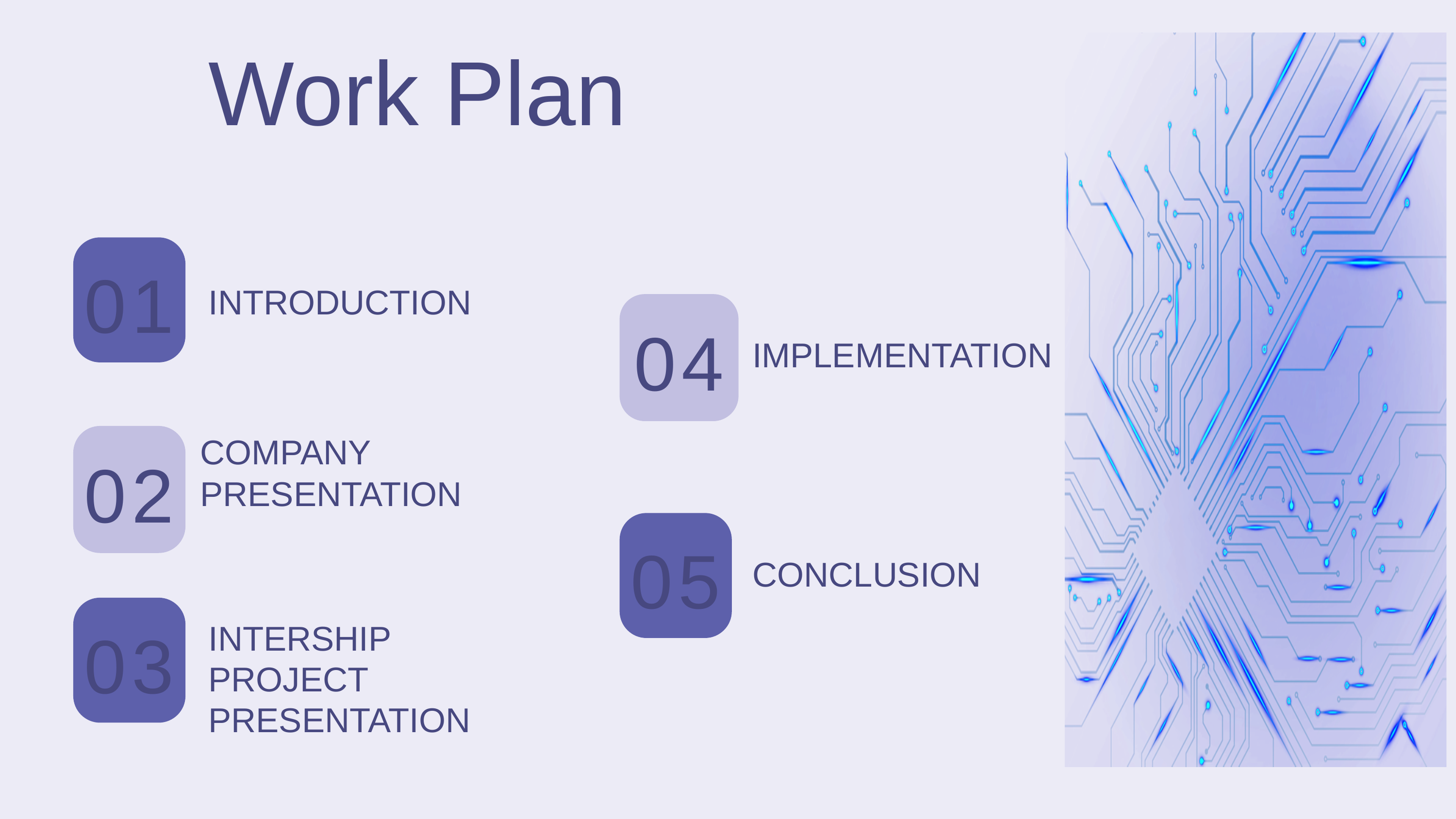

Work Plan

01
INTRODUCTION

04
IMPLEMENTATION

02
COMPANY PRESENTATION

05
CONCLUSION

03
INTERSHIP PROJECT PRESENTATION